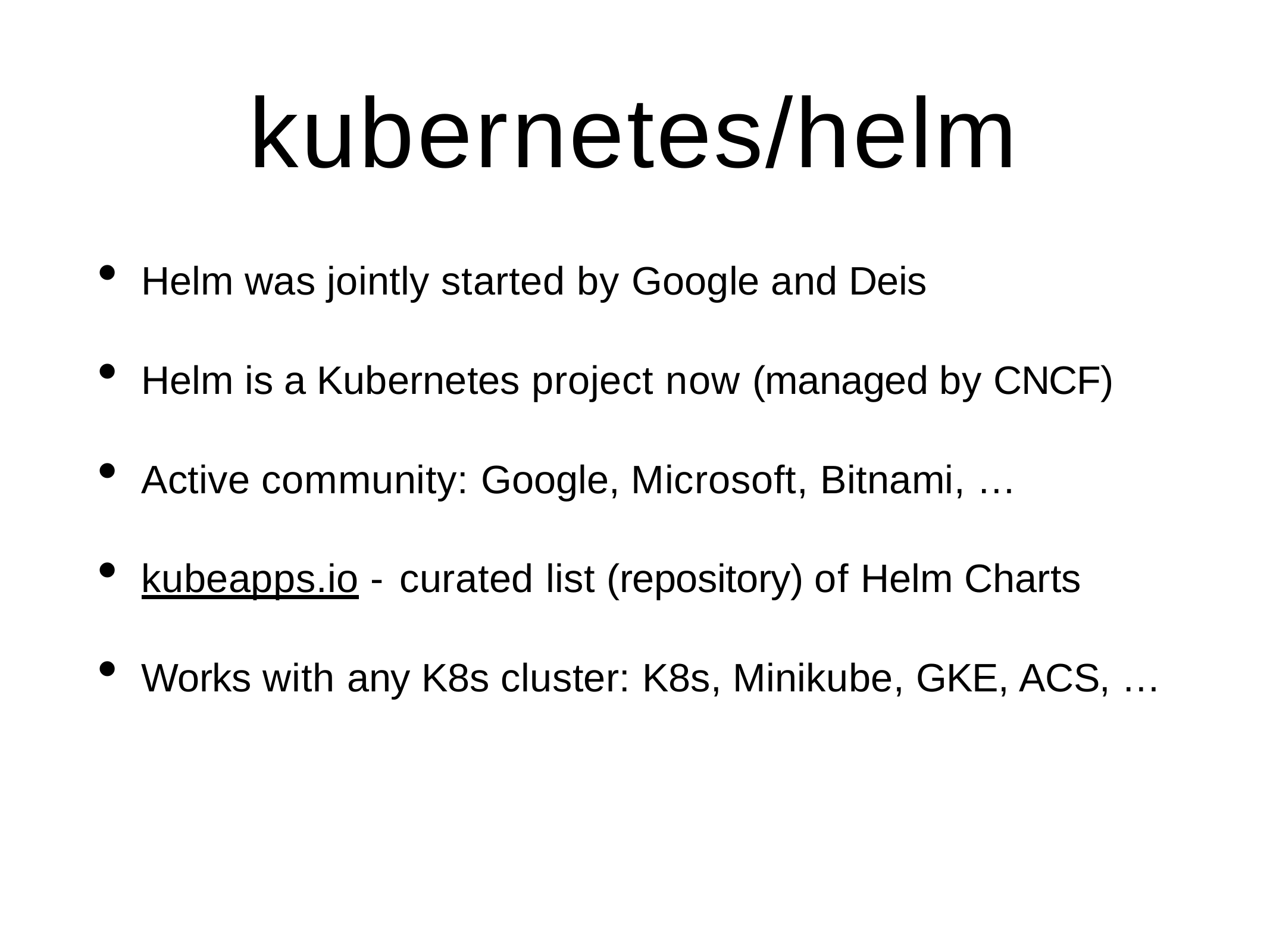

# kubernetes/helm
Helm was jointly started by Google and Deis
Helm is a Kubernetes project now (managed by CNCF)
Active community: Google, Microsoft, Bitnami, …
kubeapps.io - curated list (repository) of Helm Charts
Works with any K8s cluster: K8s, Minikube, GKE, ACS, …